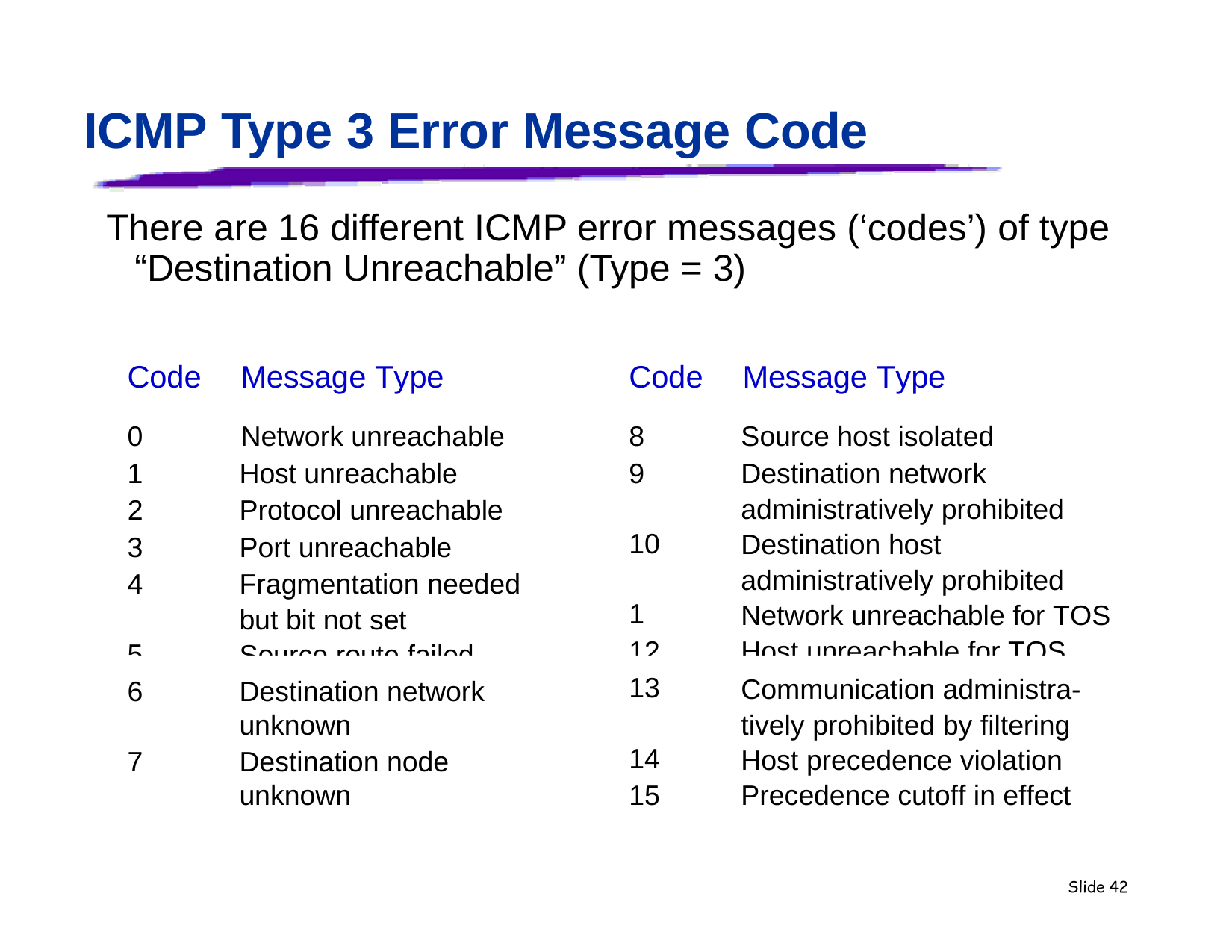

# ICMP Type 3 Error Message Code

There are 16 different ICMP error messages (‘codes’) of type “Destination Unreachable” (Type = 3)
Code	Message Type
0	Network unreachable
Host unreachable
Protocol unreachable
Port unreachable
Fragmentation needed but bit not set    Source route failed
Code	Message Type
Source host isolated
Destination network administratively prohibited Destination host administratively prohibited Network unreachable for TOS Host unreachable for TOS
10
1
12
5

13
Communication administra- tively prohibited by filtering Host precedence violation
6
Destination network unknown
Destination node unknown
14
7
15
Precedence cutoff in effect
Slide 42